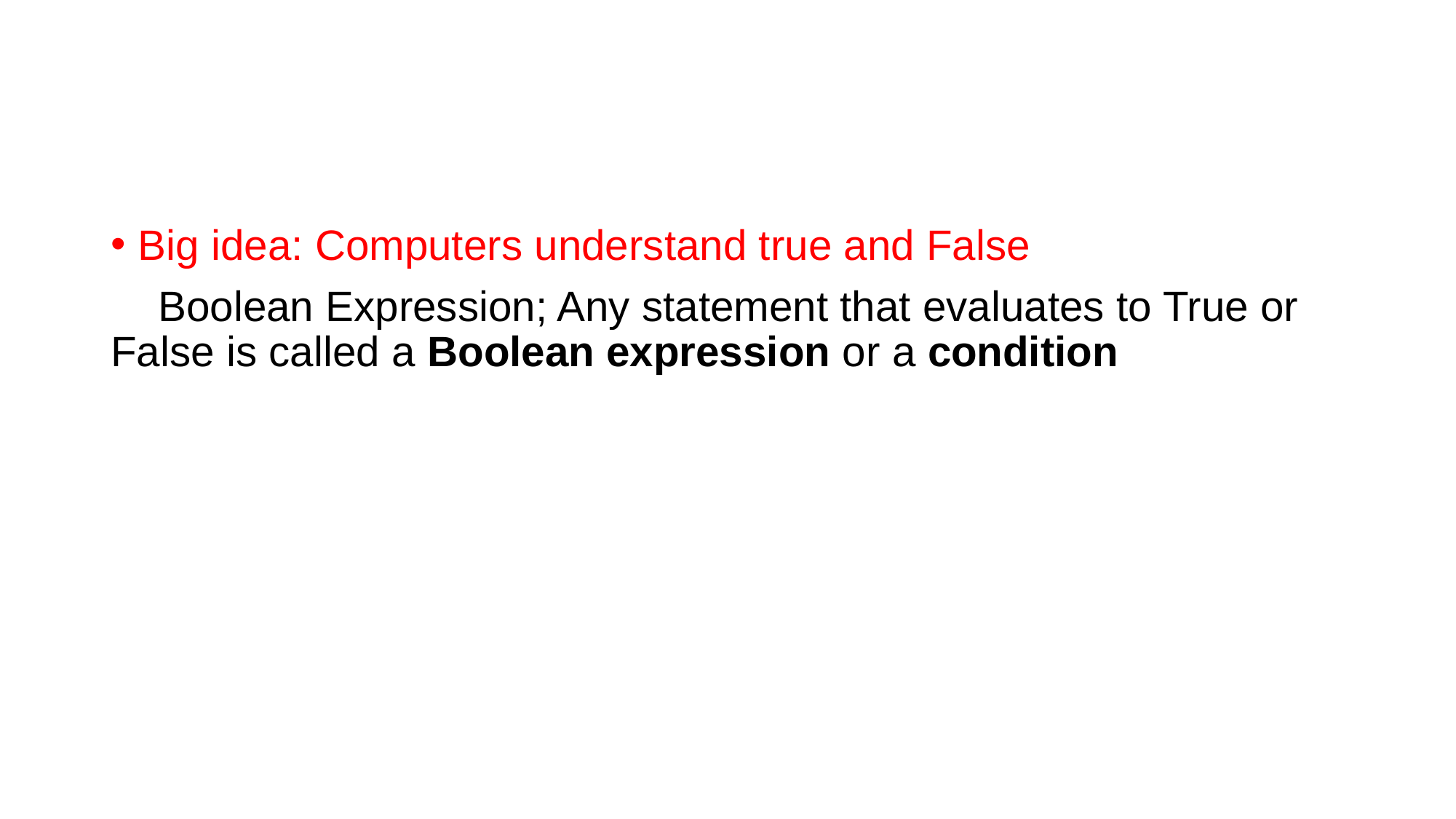

#
Big idea: Computers understand true and False
    Boolean Expression; Any statement that evaluates to True or False is called a Boolean expression or a condition